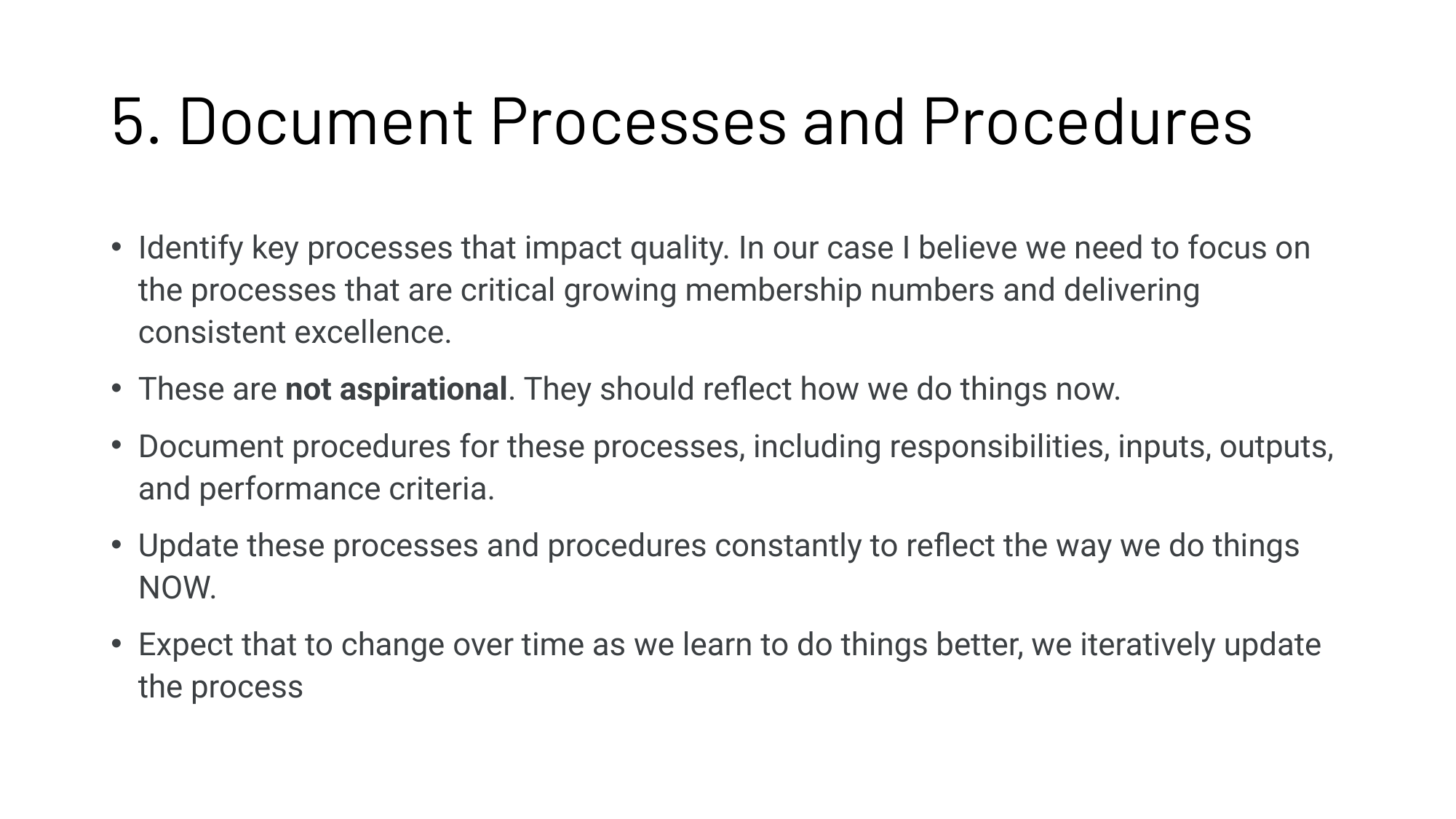

# 5. Document Processes and Procedures
Identify key processes that impact quality. In our case I believe we need to focus on the processes that are critical growing membership numbers and delivering consistent excellence.
These are not aspirational. They should reflect how we do things now.
Document procedures for these processes, including responsibilities, inputs, outputs, and performance criteria.
Update these processes and procedures constantly to reflect the way we do things NOW.
Expect that to change over time as we learn to do things better, we iteratively update the process